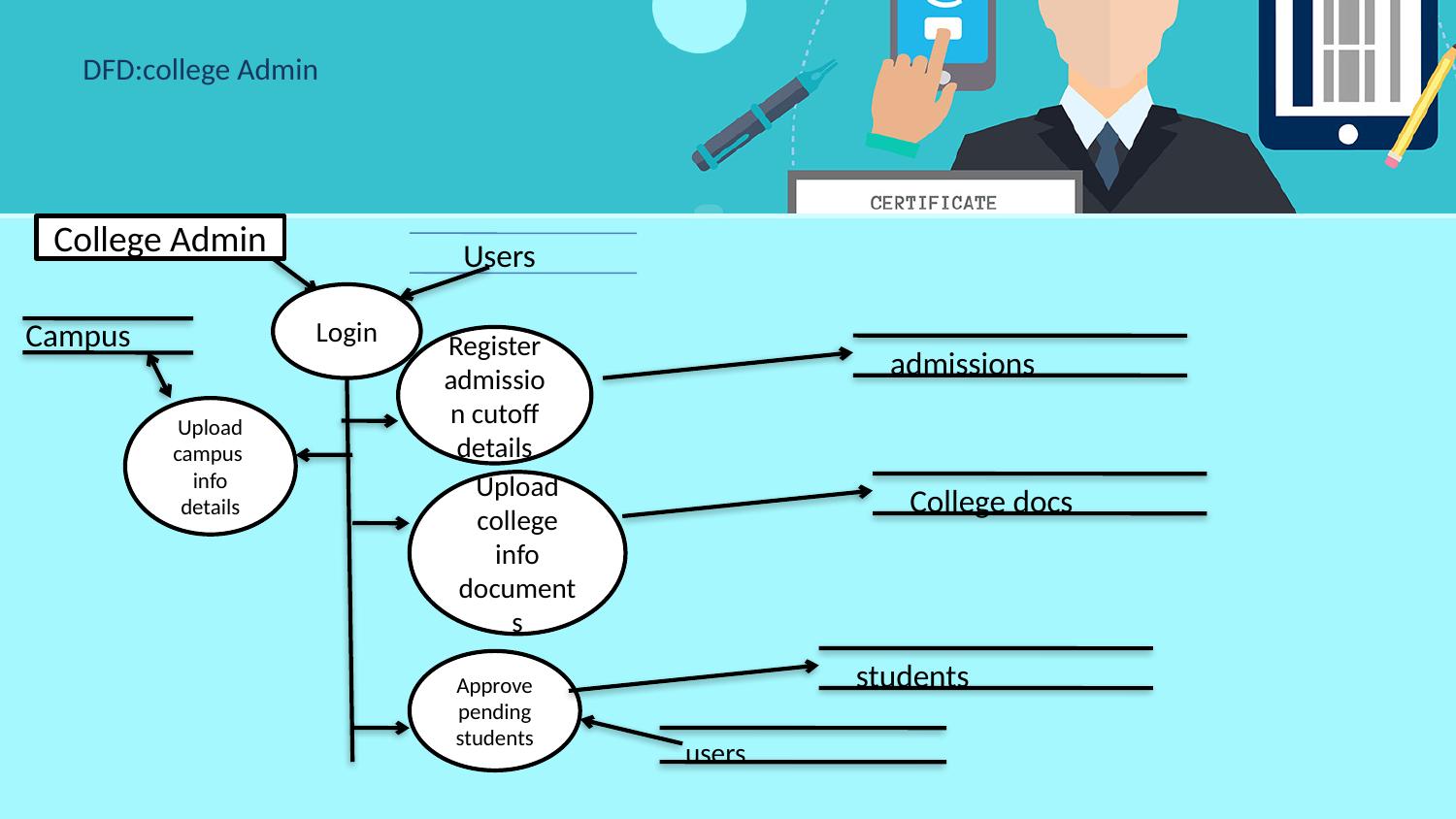

# DFD:college Admin

College Admin
Users
Login
Register admission cutoff details
admissions
Upload college info documents
Approve pending students
users
Campus
Upload campus  info details
College docs
students